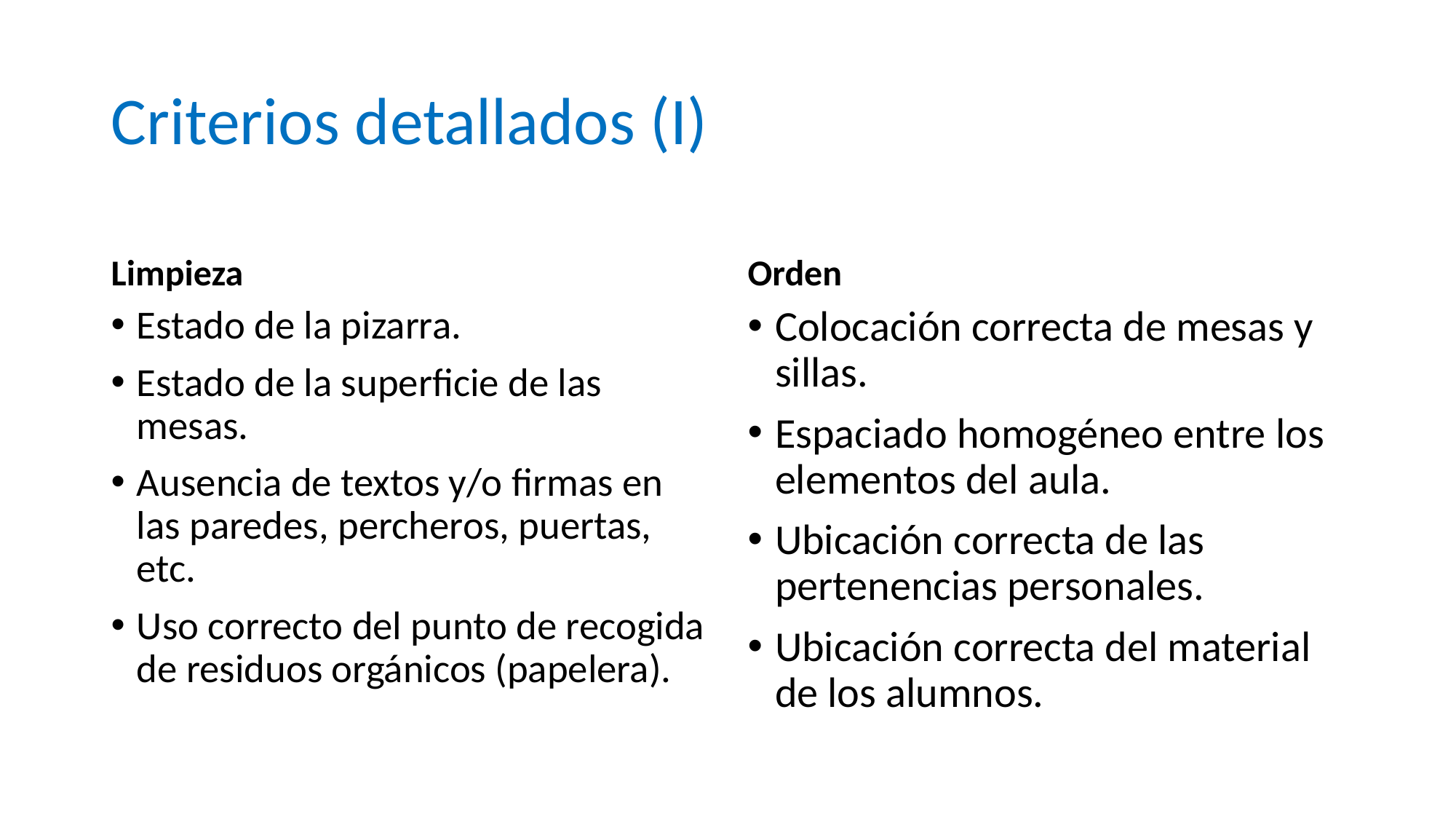

# Criterios detallados (I)
Limpieza
Orden
Estado de la pizarra.
Estado de la superficie de las mesas.
Ausencia de textos y/o firmas en las paredes, percheros, puertas, etc.
Uso correcto del punto de recogida de residuos orgánicos (papelera).
Colocación correcta de mesas y sillas.
Espaciado homogéneo entre los elementos del aula.
Ubicación correcta de las pertenencias personales.
Ubicación correcta del material de los alumnos.